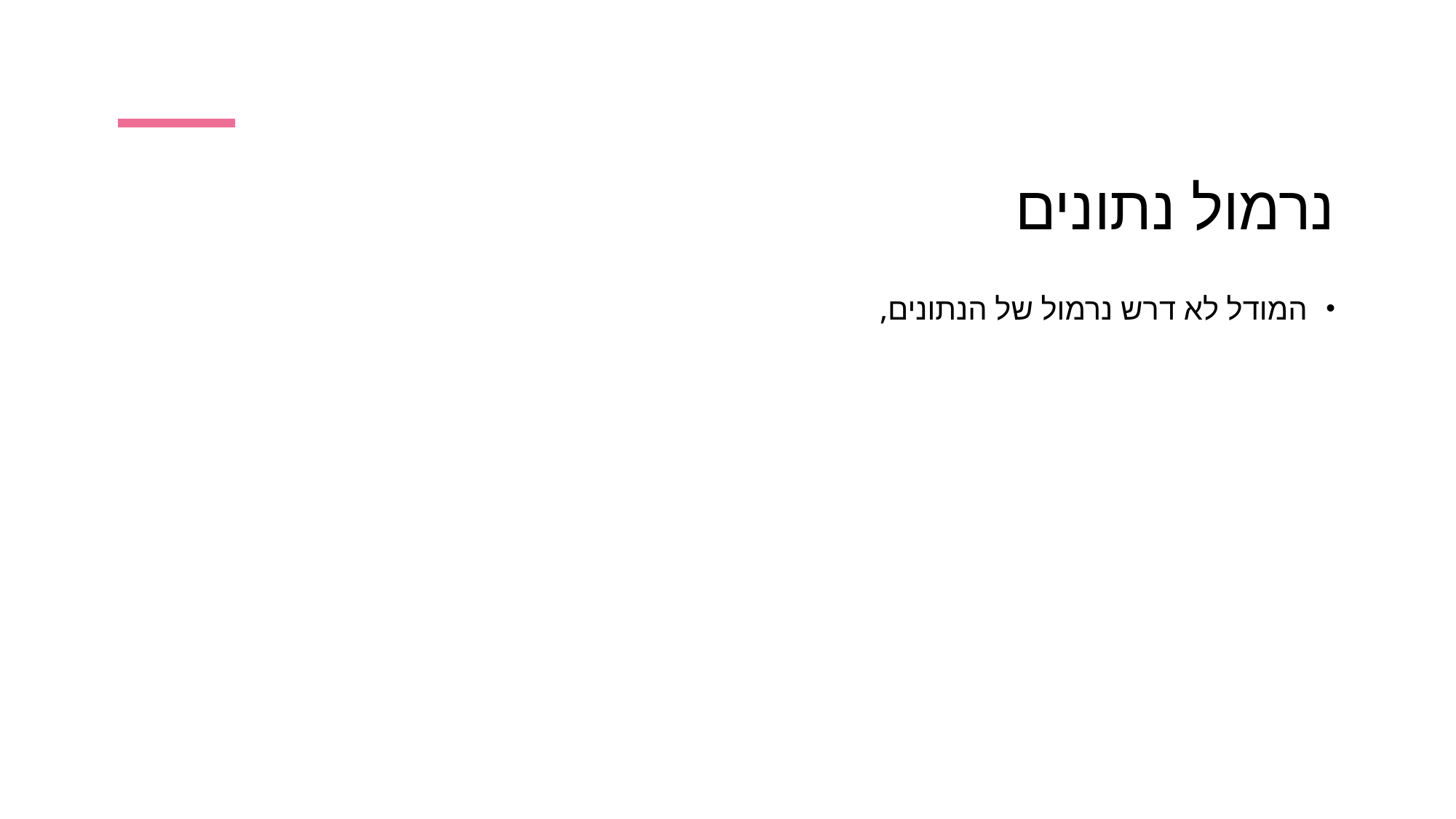

# נרמול נתונים
המודל לא דרש נרמול של הנתונים,